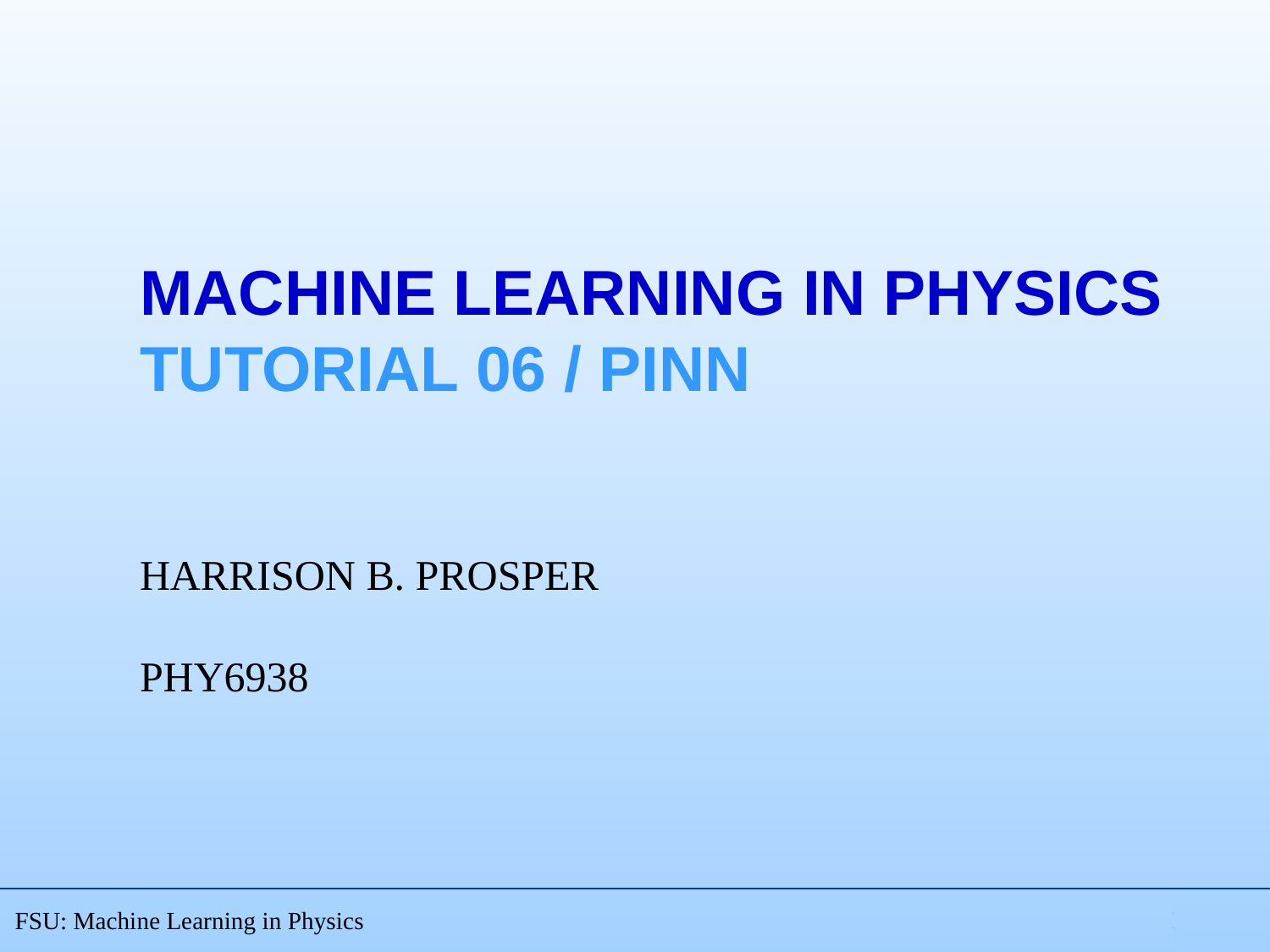

# Machine learning in physics Tutorial 06 / PINN